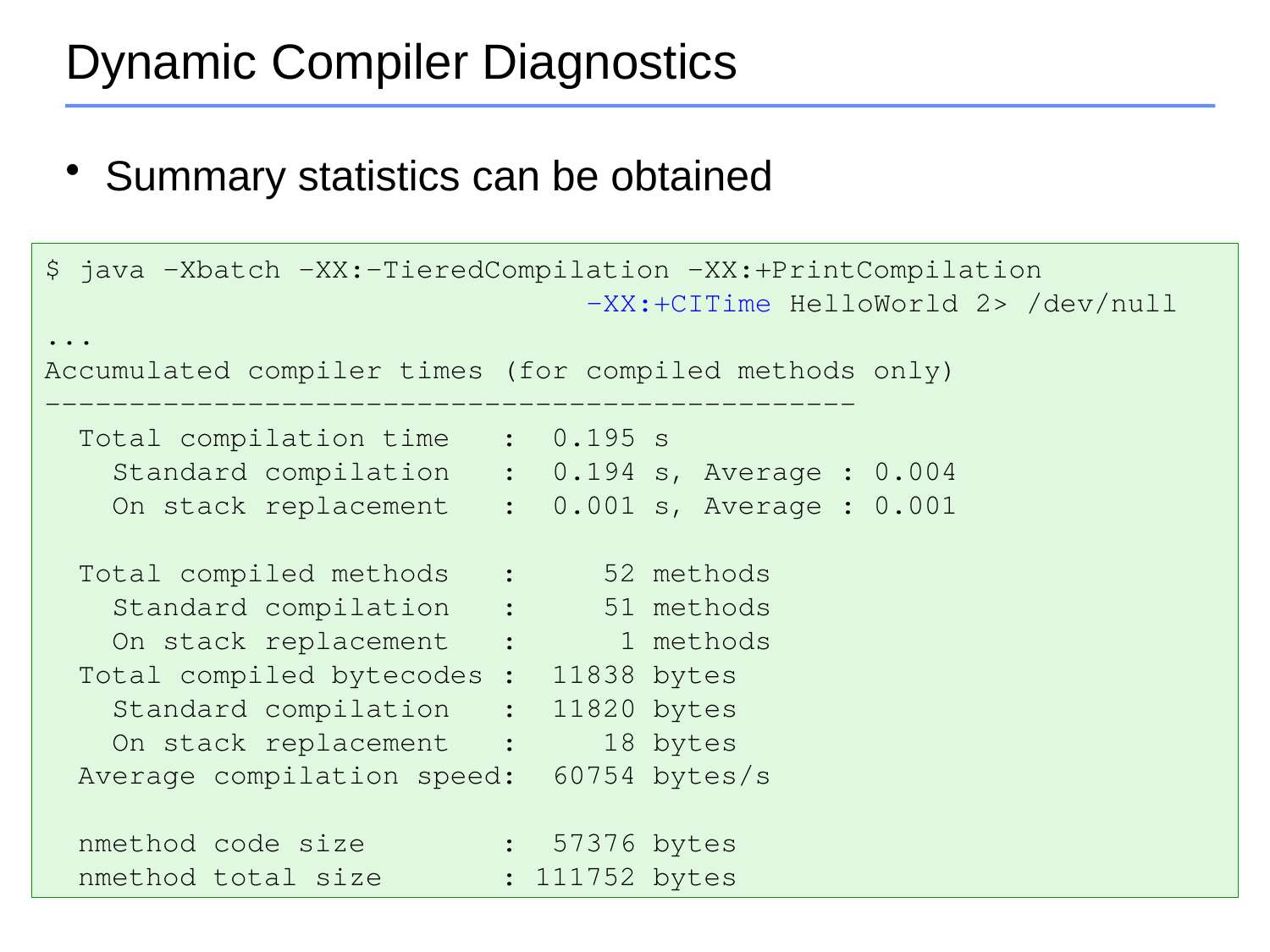

# Dynamic Compiler Diagnostics
Summary statistics can be obtained

$ java -Xbatch -XX:-TieredCompilation -XX:+PrintCompilation
                                -XX:+CITime HelloWorld 2> /dev/null
...
Accumulated compiler times (for compiled methods only)
------------------------------------------------
  Total compilation time   :  0.195 s
    Standard compilation   :  0.194 s, Average : 0.004
    On stack replacement   :  0.001 s, Average : 0.001

  Total compiled methods   :     52 methods
    Standard compilation   :     51 methods
    On stack replacement   :      1 methods
  Total compiled bytecodes :  11838 bytes
    Standard compilation   :  11820 bytes
    On stack replacement   :     18 bytes
  Average compilation speed:  60754 bytes/s

  nmethod code size        :  57376 bytes
  nmethod total size       : 111752 bytes